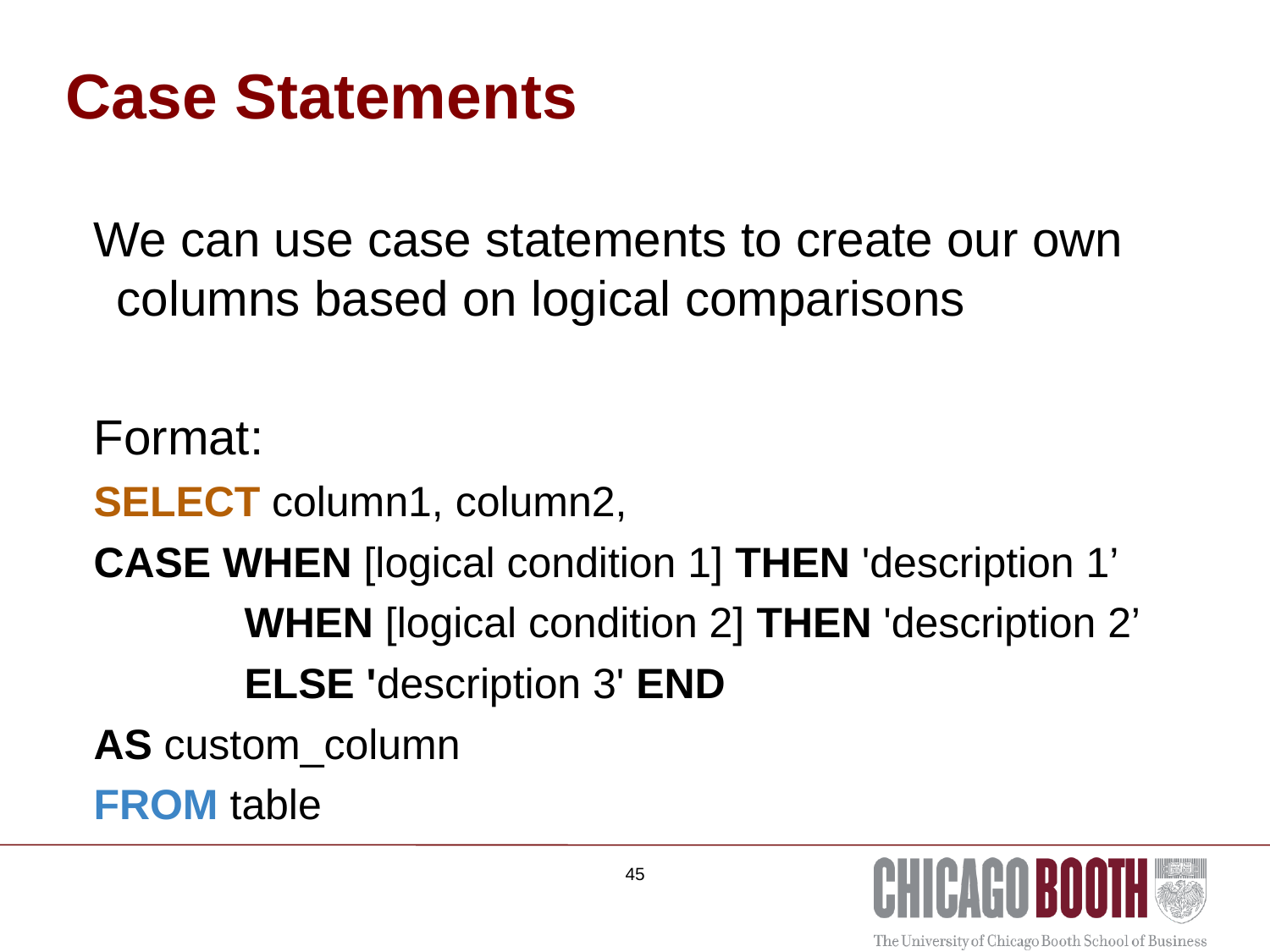

# Case Statements
We can use case statements to create our own columns based on logical comparisons

Format:
SELECT column1, column2,
CASE WHEN [logical condition 1] THEN 'description 1’
	  WHEN [logical condition 2] THEN 'description 2’
	  ELSE 'description 3' END
AS custom_column
FROM table

45